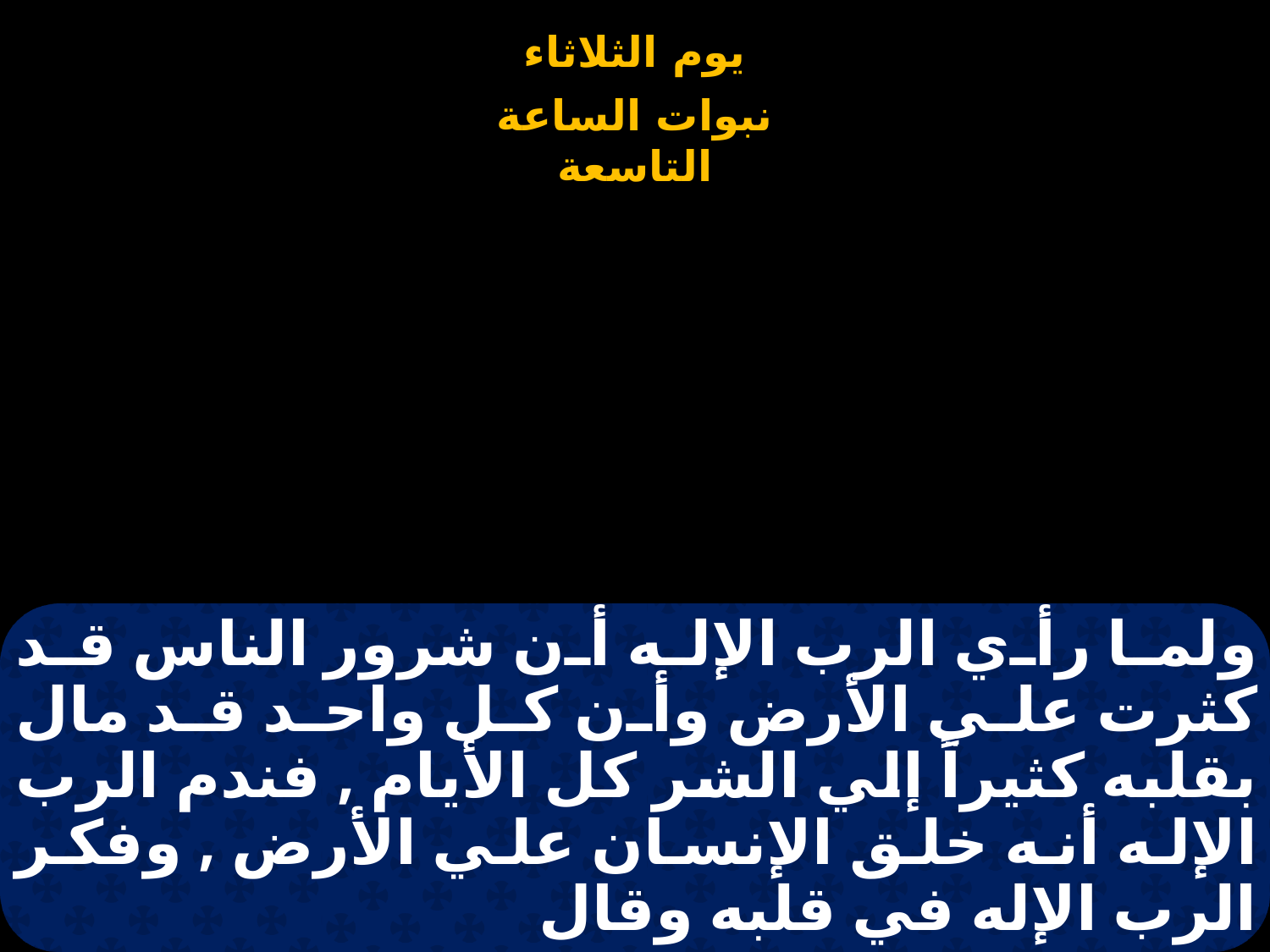

# ولما رأي الرب الإله أن شرور الناس قد كثرت علي الأرض وأن كل واحد قد مال بقلبه كثيراً إلي الشر كل الأيام , فندم الرب الإله أنه خلق الإنسان علي الأرض , وفكر الرب الإله في قلبه وقال